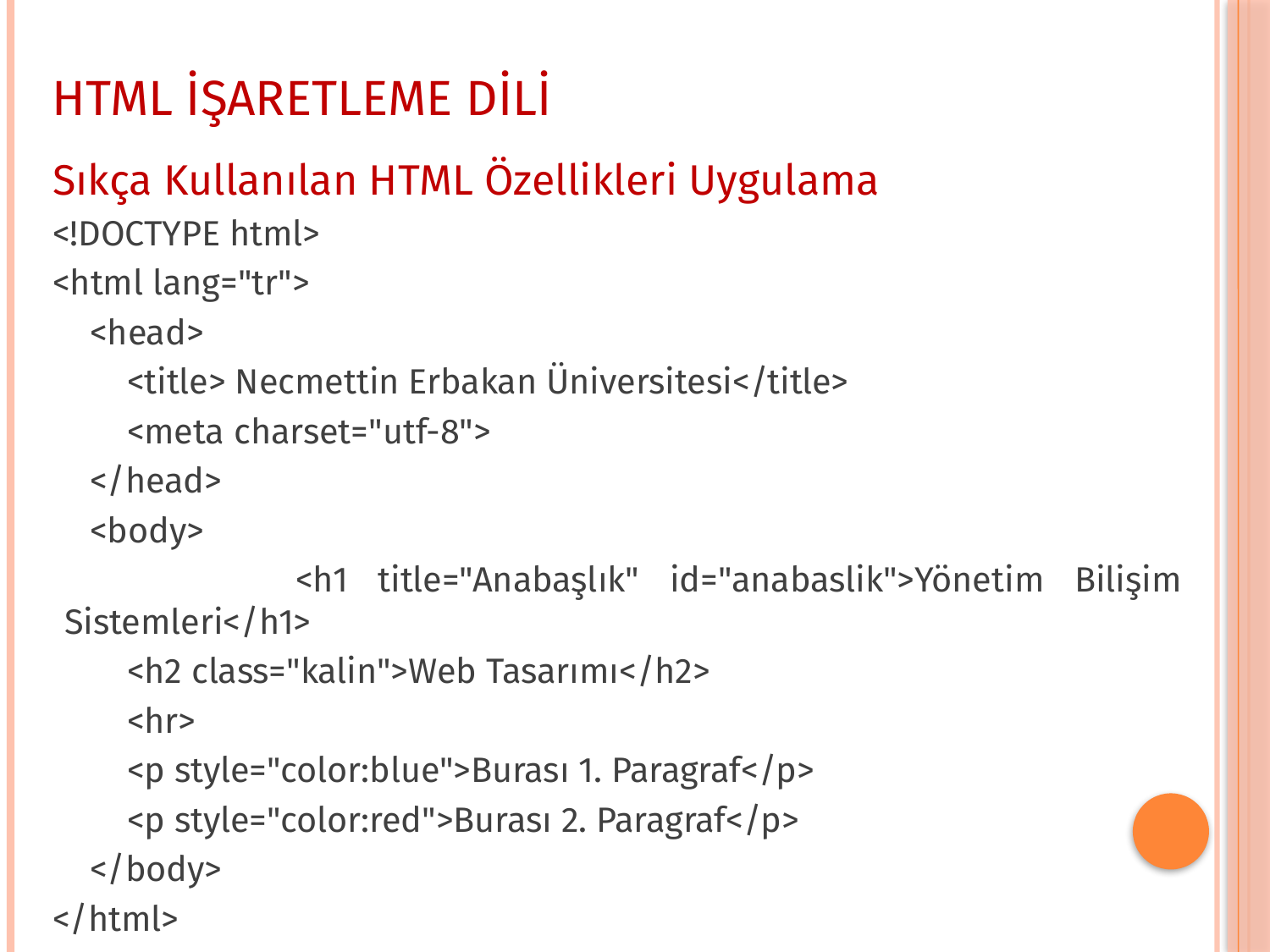

HTML İŞARETLEME DİLİ
Sıkça Kullanılan HTML Özellikleri Uygulama
<!DOCTYPE html>
<html lang="tr">
    <head>
        <title> Necmettin Erbakan Üniversitesi</title>
        <meta charset="utf-8">
    </head>
    <body>
        <h1 title="Anabaşlık" id="anabaslik">Yönetim Bilişim Sistemleri</h1>
        <h2 class="kalin">Web Tasarımı</h2>
        <hr>
        <p style="color:blue">Burası 1. Paragraf</p>
        <p style="color:red">Burası 2. Paragraf</p>
    </body>
</html>